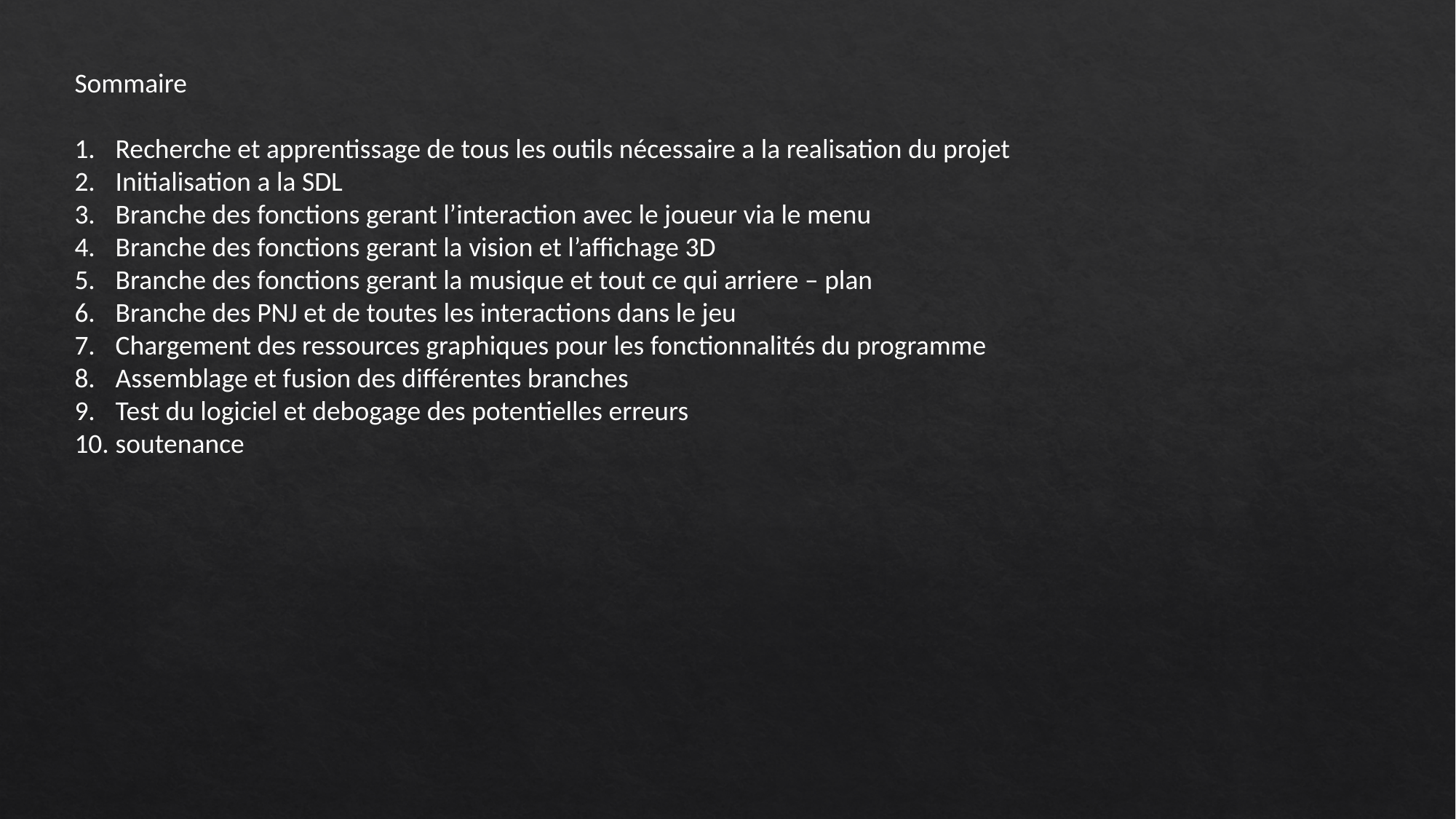

Sommaire

Recherche et apprentissage de tous les outils nécessaire a la realisation du projet
Initialisation a la SDL
Branche des fonctions gerant l’interaction avec le joueur via le menu
Branche des fonctions gerant la vision et l’affichage 3D
Branche des fonctions gerant la musique et tout ce qui arriere – plan
Branche des PNJ et de toutes les interactions dans le jeu
Chargement des ressources graphiques pour les fonctionnalités du programme
Assemblage et fusion des différentes branches
Test du logiciel et debogage des potentielles erreurs
soutenance